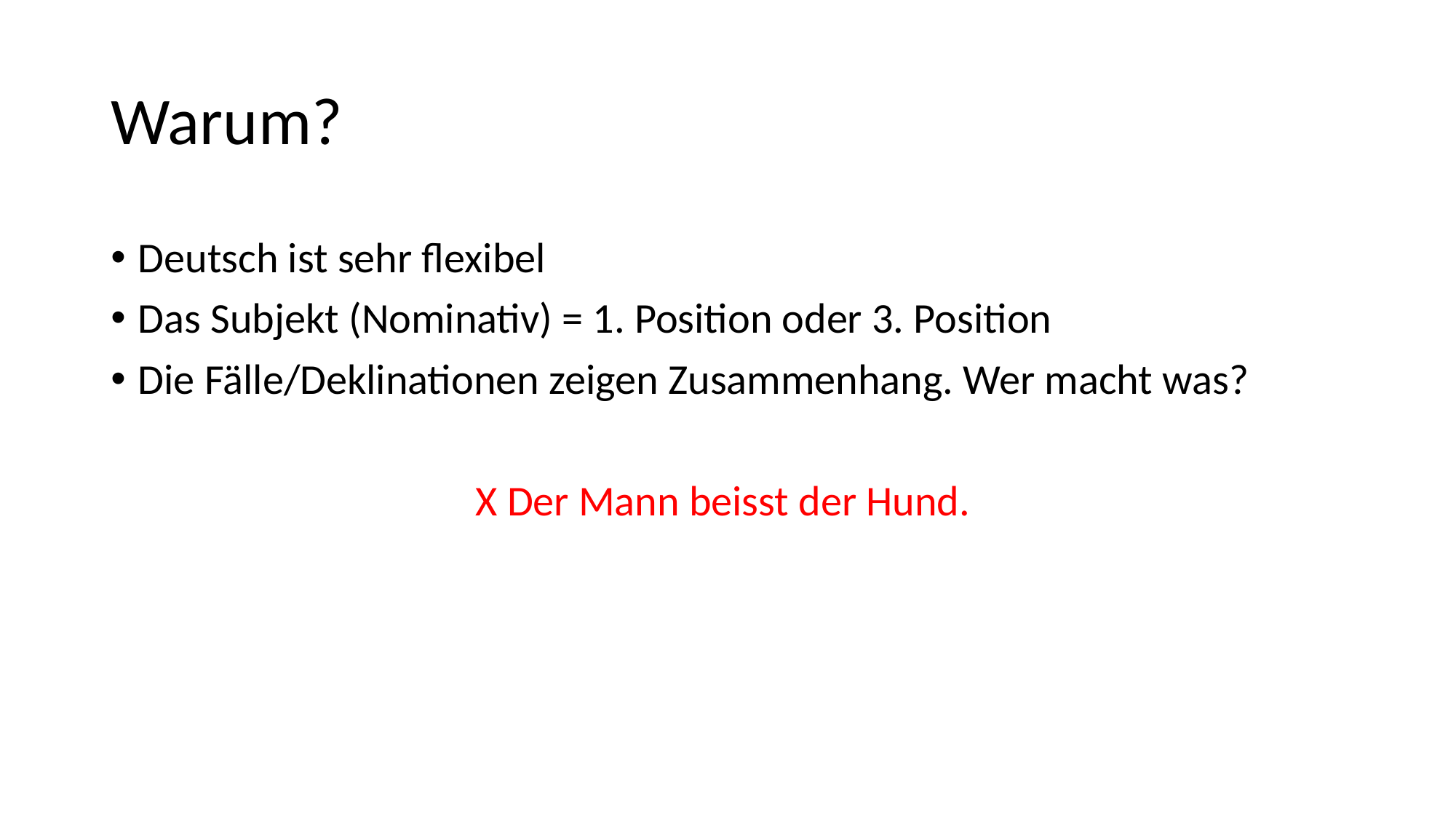

# Warum?
Deutsch ist sehr flexibel
Das Subjekt (Nominativ) = 1. Position oder 3. Position
Die Fälle/Deklinationen zeigen Zusammenhang. Wer macht was?

X Der Mann beisst der Hund.